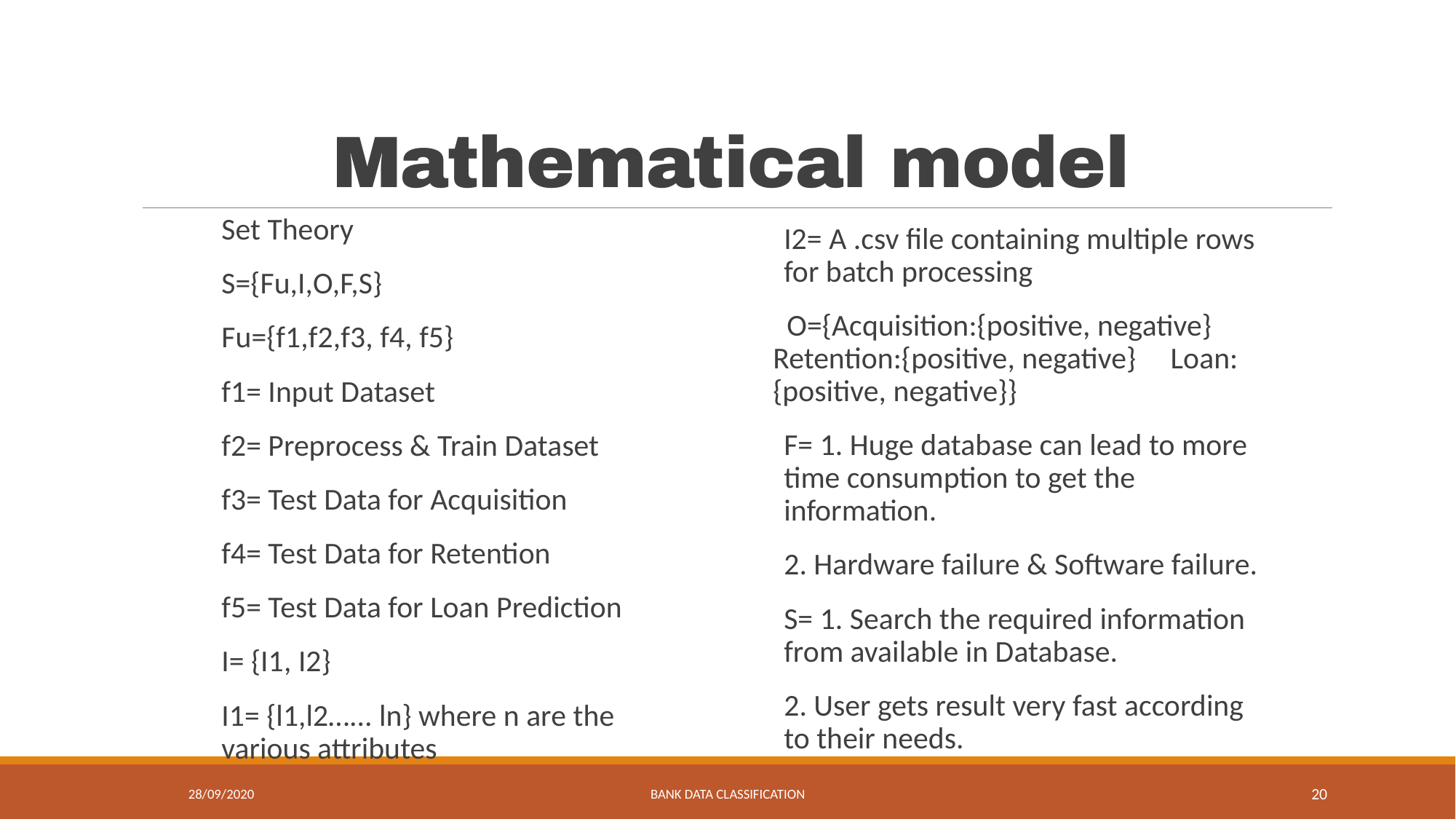

# Mathematical model
Set Theory
S={Fu,I,O,F,S}
Fu={f1,f2,f3, f4, f5}
f1= Input Dataset
f2= Preprocess & Train Dataset
f3= Test Data for Acquisition
f4= Test Data for Retention
f5= Test Data for Loan Prediction
I= {I1, I2}
I1= {l1,l2…... ln} where n are the various attributes

I2= A .csv file containing multiple rows for batch processing
  O={Acquisition:{positive, negative}      Retention:{positive, negative}     Loan:{positive, negative}}
F= 1. Huge database can lead to more time consumption to get the information.
2. Hardware failure & Software failure.
S= 1. Search the required information from available in Database.
2. User gets result very fast according to their needs.

28/09/2020
BANK DATA CLASSIFICATION
20